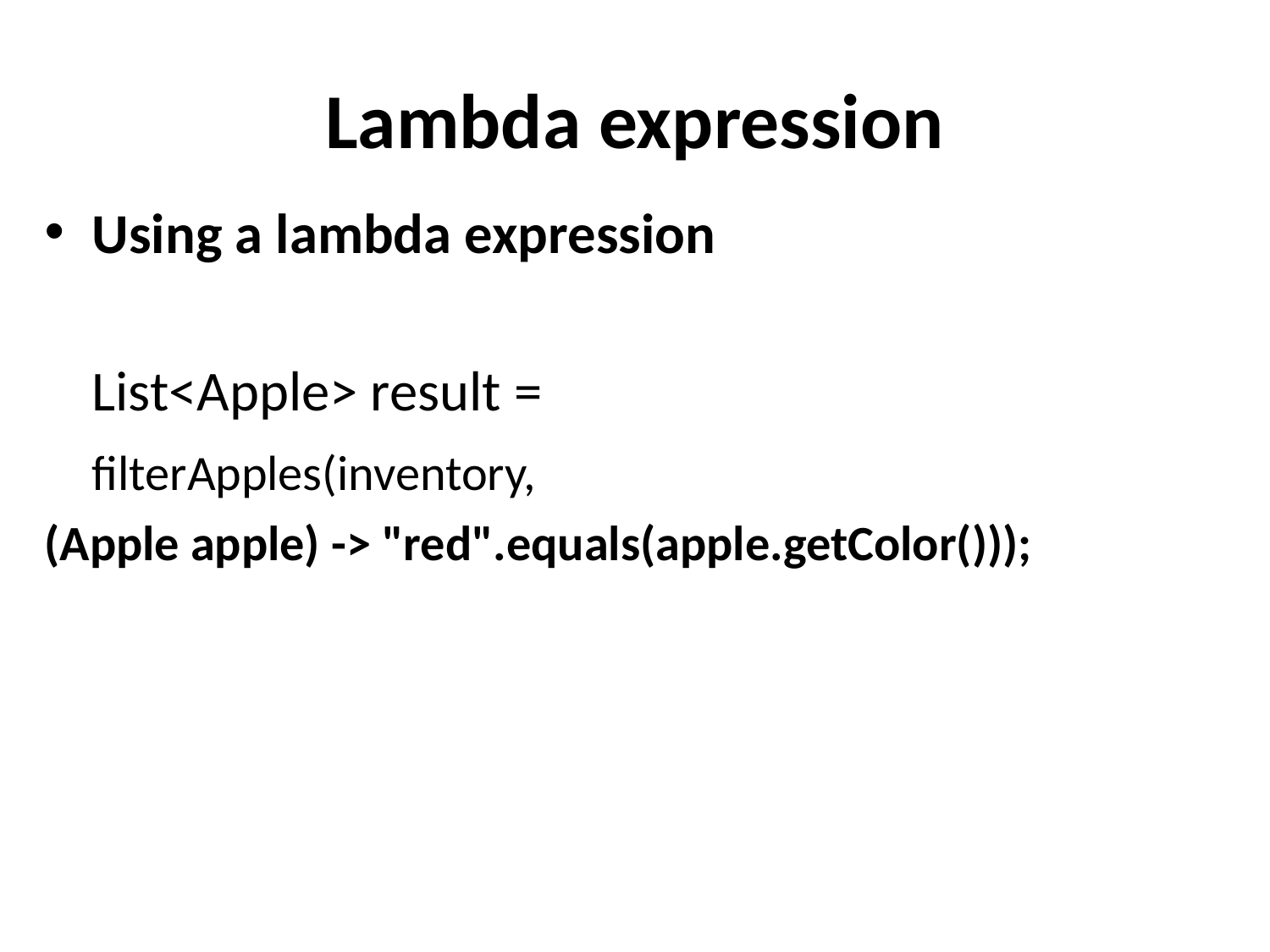

# Lambda expression
Using a lambda expression

	List<Apple> result =
	filterApples(inventory,
(Apple apple) -> "red".equals(apple.getColor()));